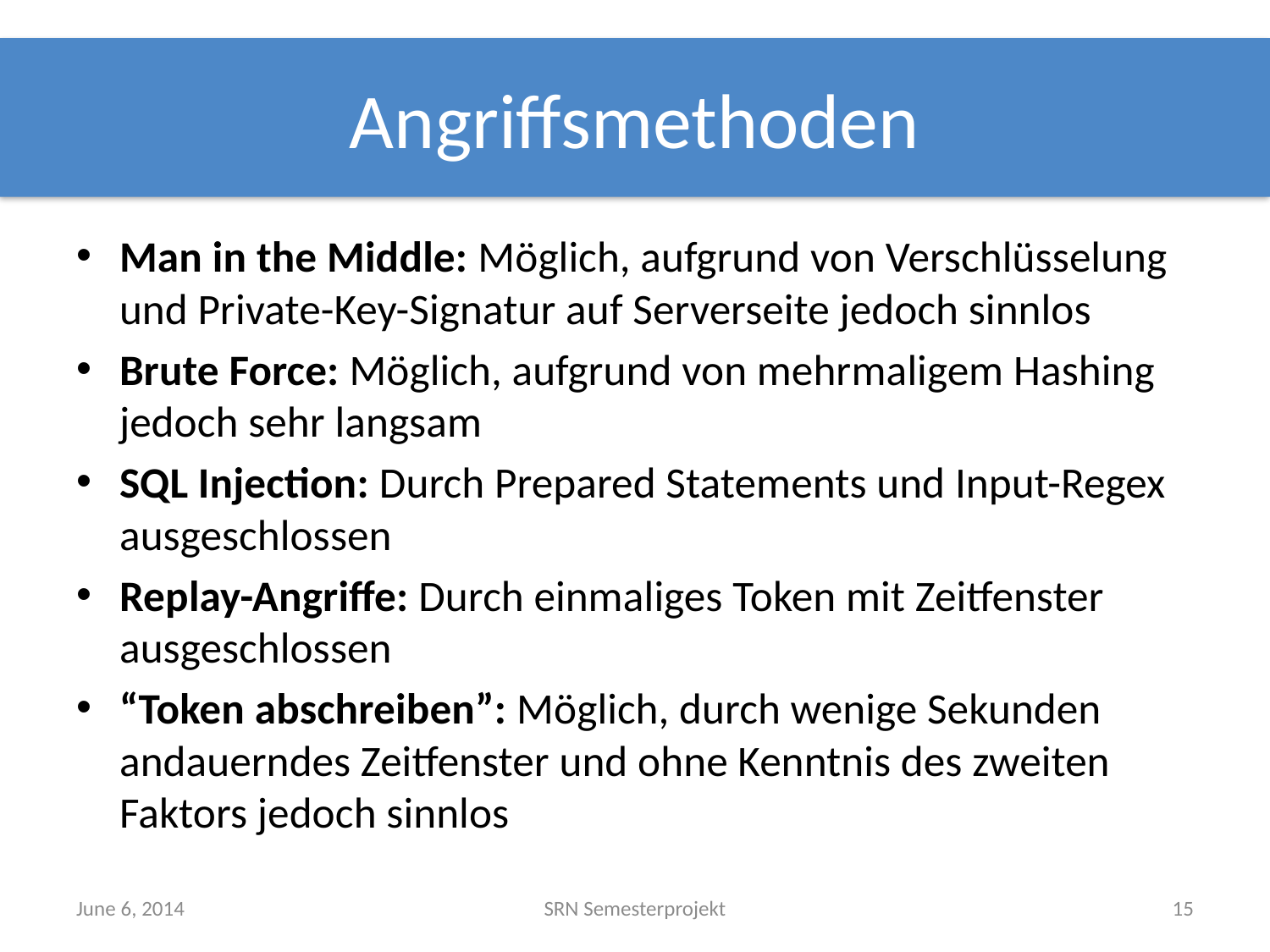

# Angriffsmethoden

Man in the Middle: Möglich, aufgrund von Verschlüsselung und Private-Key-Signatur auf Serverseite jedoch sinnlos
Brute Force: Möglich, aufgrund von mehrmaligem Hashing jedoch sehr langsam
SQL Injection: Durch Prepared Statements und Input-Regex ausgeschlossen
Replay-Angriffe: Durch einmaliges Token mit Zeitfenster ausgeschlossen
“Token abschreiben”: Möglich, durch wenige Sekunden andauerndes Zeitfenster und ohne Kenntnis des zweiten Faktors jedoch sinnlos
June 6, 2014
SRN Semesterprojekt
15